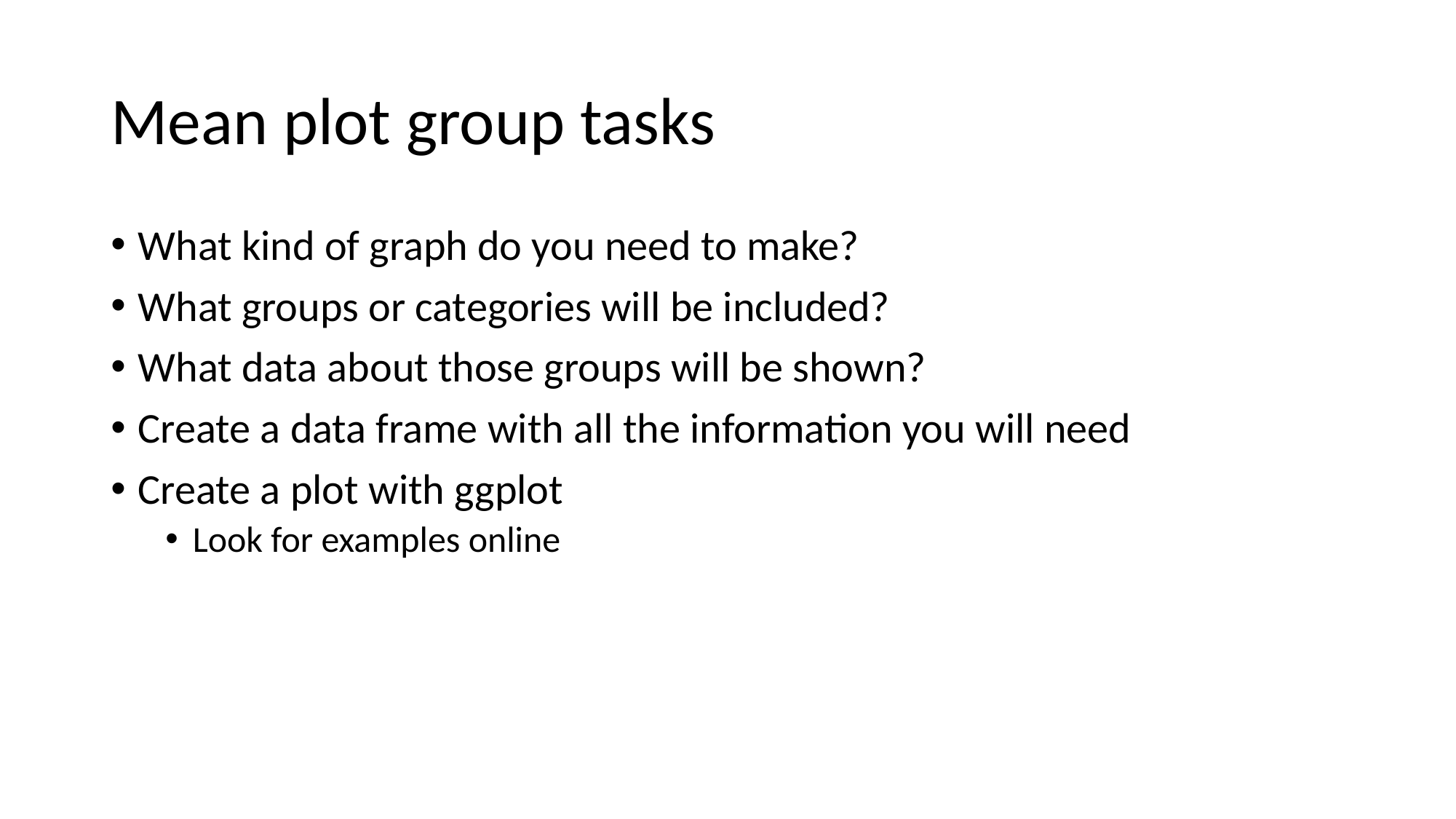

# Mean plot group tasks
What kind of graph do you need to make?
What groups or categories will be included?
What data about those groups will be shown?
Create a data frame with all the information you will need
Create a plot with ggplot
Look for examples online